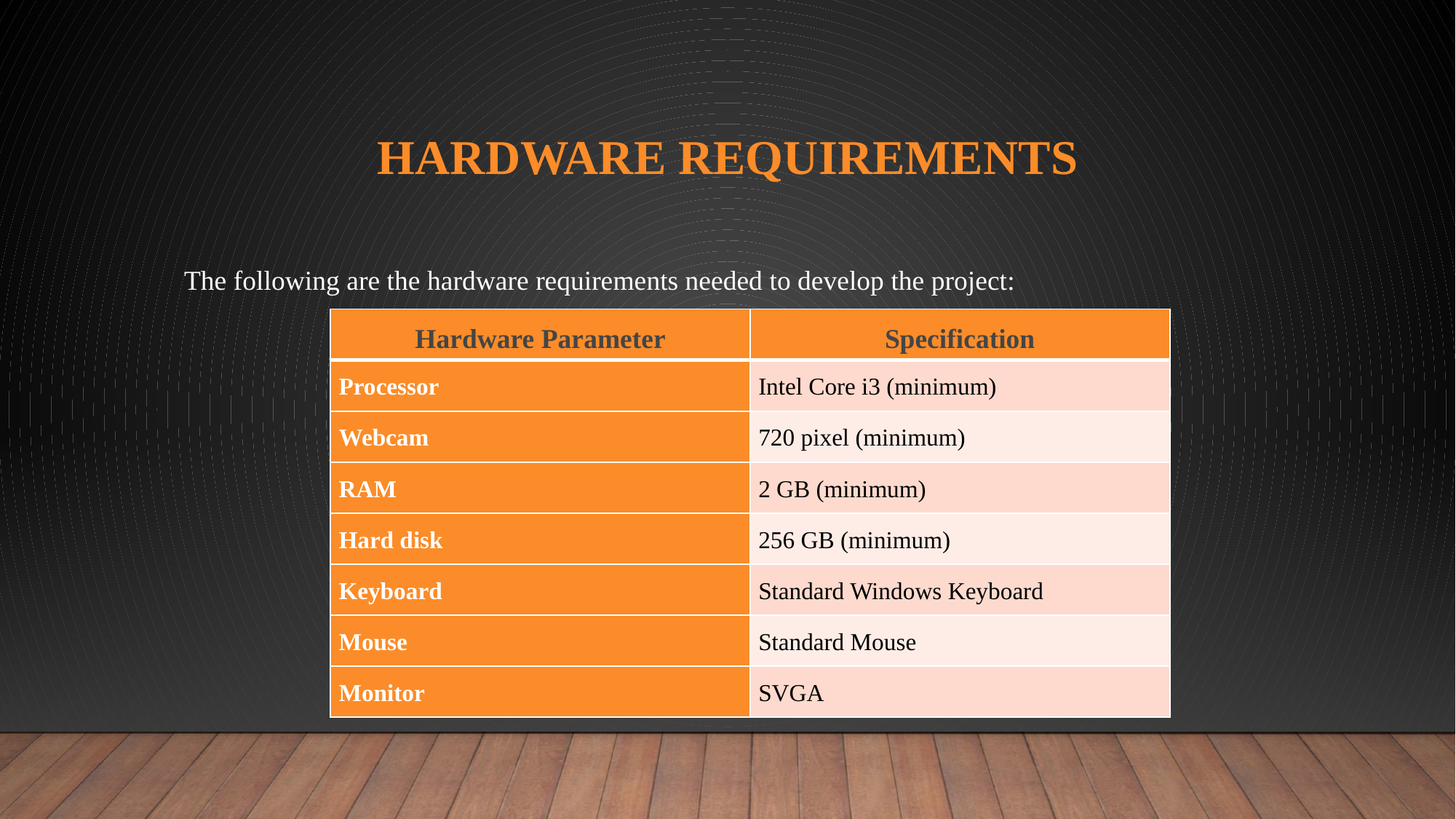

# Hardware requirements
The following are the hardware requirements needed to develop the project:
| Hardware Parameter | Specification |
| --- | --- |
| Processor | Intel Core i3 (minimum) |
| Webcam | 720 pixel (minimum) |
| RAM | 2 GB (minimum) |
| Hard disk | 256 GB (minimum) |
| Keyboard | Standard Windows Keyboard |
| Mouse | Standard Mouse |
| Monitor | SVGA |